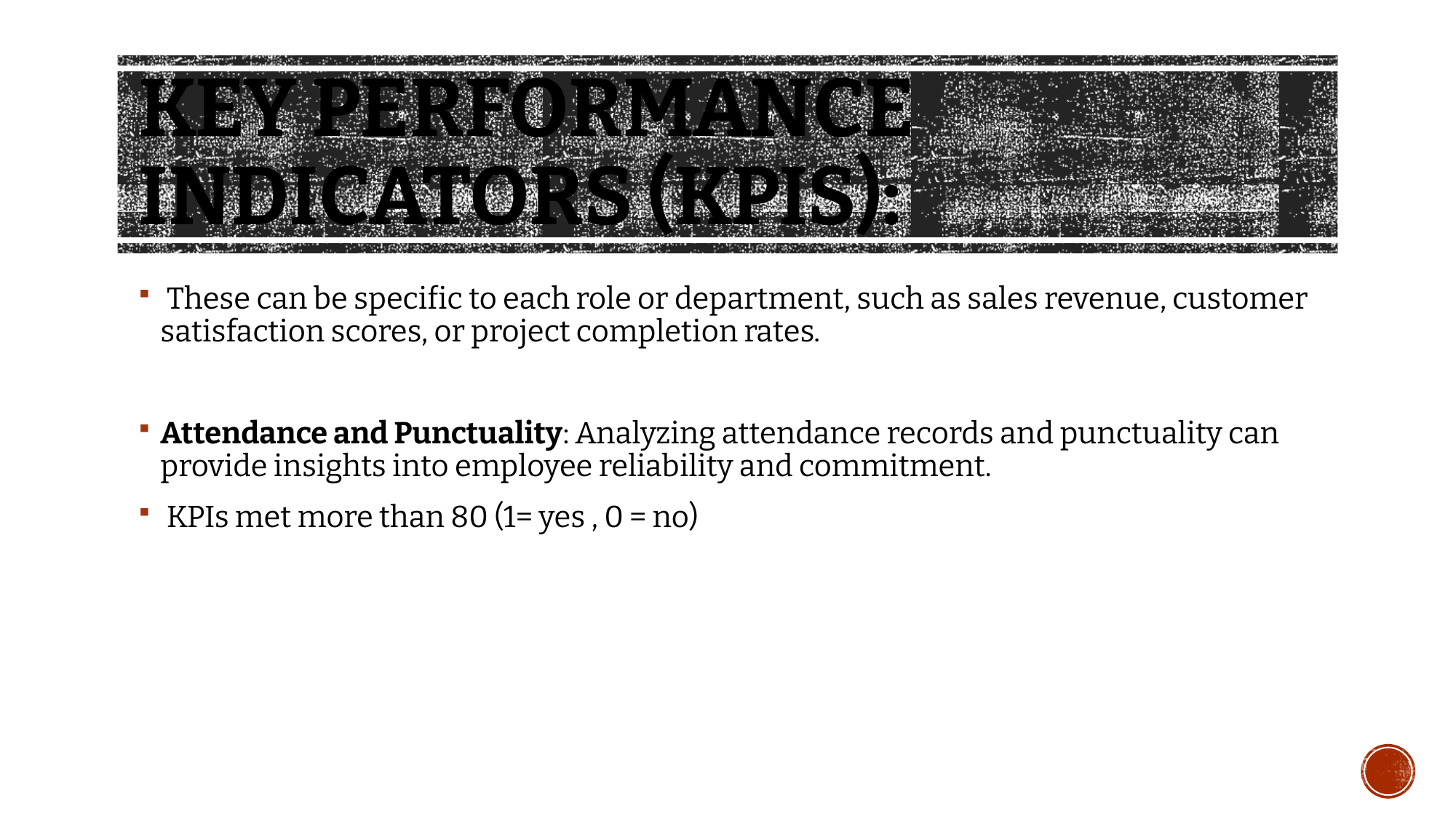

# Key Performance Indicators (KPIs):

 These can be specific to each role or department, such as sales revenue, customer satisfaction scores, or project completion rates.

Attendance and Punctuality: Analyzing attendance records and punctuality can provide insights into employee reliability and commitment.
 KPIs met more than 80 (1= yes , 0 = no)